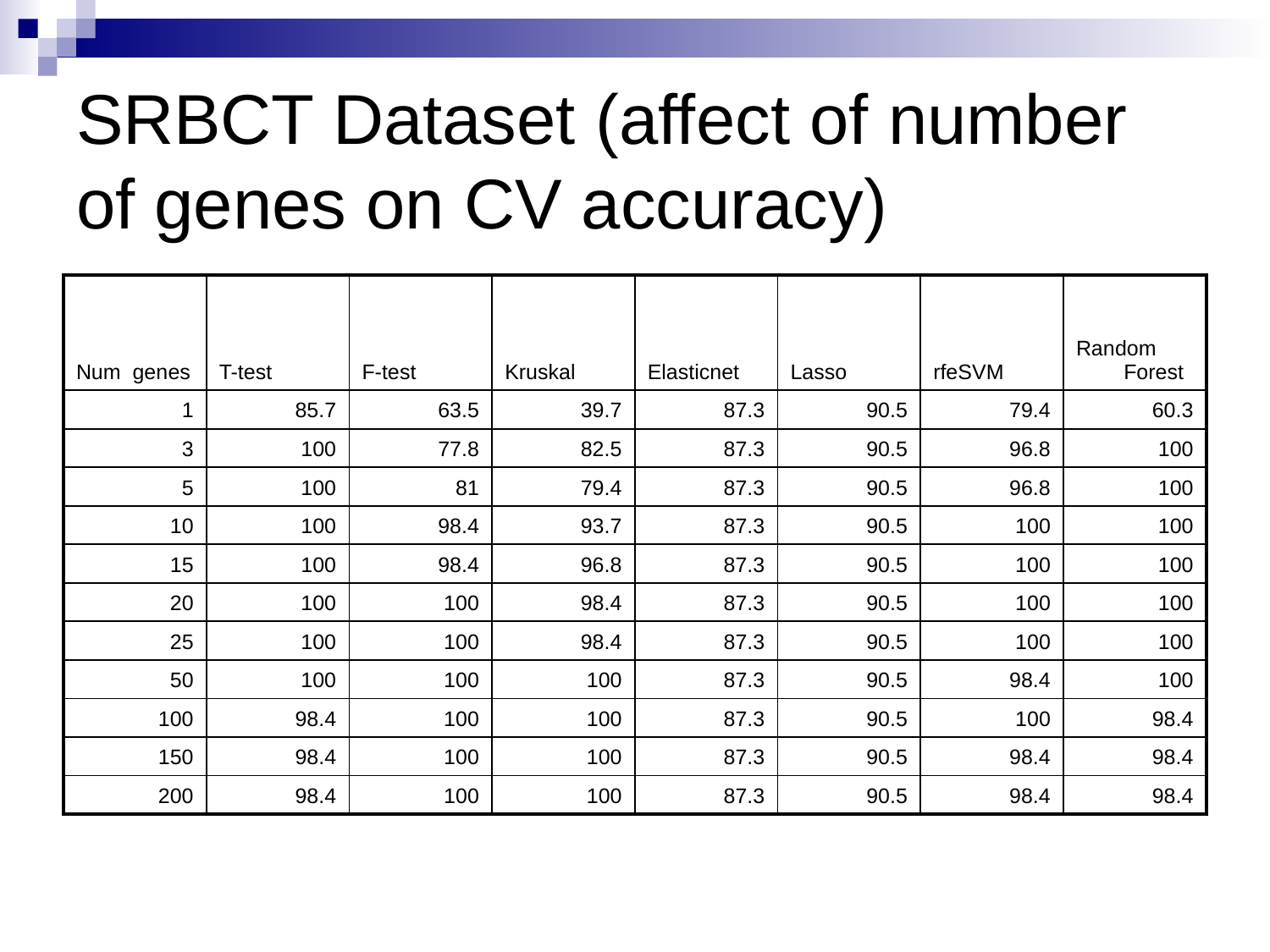

# SRBCT Dataset (affect of number of genes on CV accuracy)
| Num genes | T-test | F-test | Kruskal | Elasticnet | Lasso | rfeSVM | Random Forest |
| --- | --- | --- | --- | --- | --- | --- | --- |
| 1 | 85.7 | 63.5 | 39.7 | 87.3 | 90.5 | 79.4 | 60.3 |
| 3 | 100 | 77.8 | 82.5 | 87.3 | 90.5 | 96.8 | 100 |
| 5 | 100 | 81 | 79.4 | 87.3 | 90.5 | 96.8 | 100 |
| 10 | 100 | 98.4 | 93.7 | 87.3 | 90.5 | 100 | 100 |
| 15 | 100 | 98.4 | 96.8 | 87.3 | 90.5 | 100 | 100 |
| 20 | 100 | 100 | 98.4 | 87.3 | 90.5 | 100 | 100 |
| 25 | 100 | 100 | 98.4 | 87.3 | 90.5 | 100 | 100 |
| 50 | 100 | 100 | 100 | 87.3 | 90.5 | 98.4 | 100 |
| 100 | 98.4 | 100 | 100 | 87.3 | 90.5 | 100 | 98.4 |
| 150 | 98.4 | 100 | 100 | 87.3 | 90.5 | 98.4 | 98.4 |
| 200 | 98.4 | 100 | 100 | 87.3 | 90.5 | 98.4 | 98.4 |